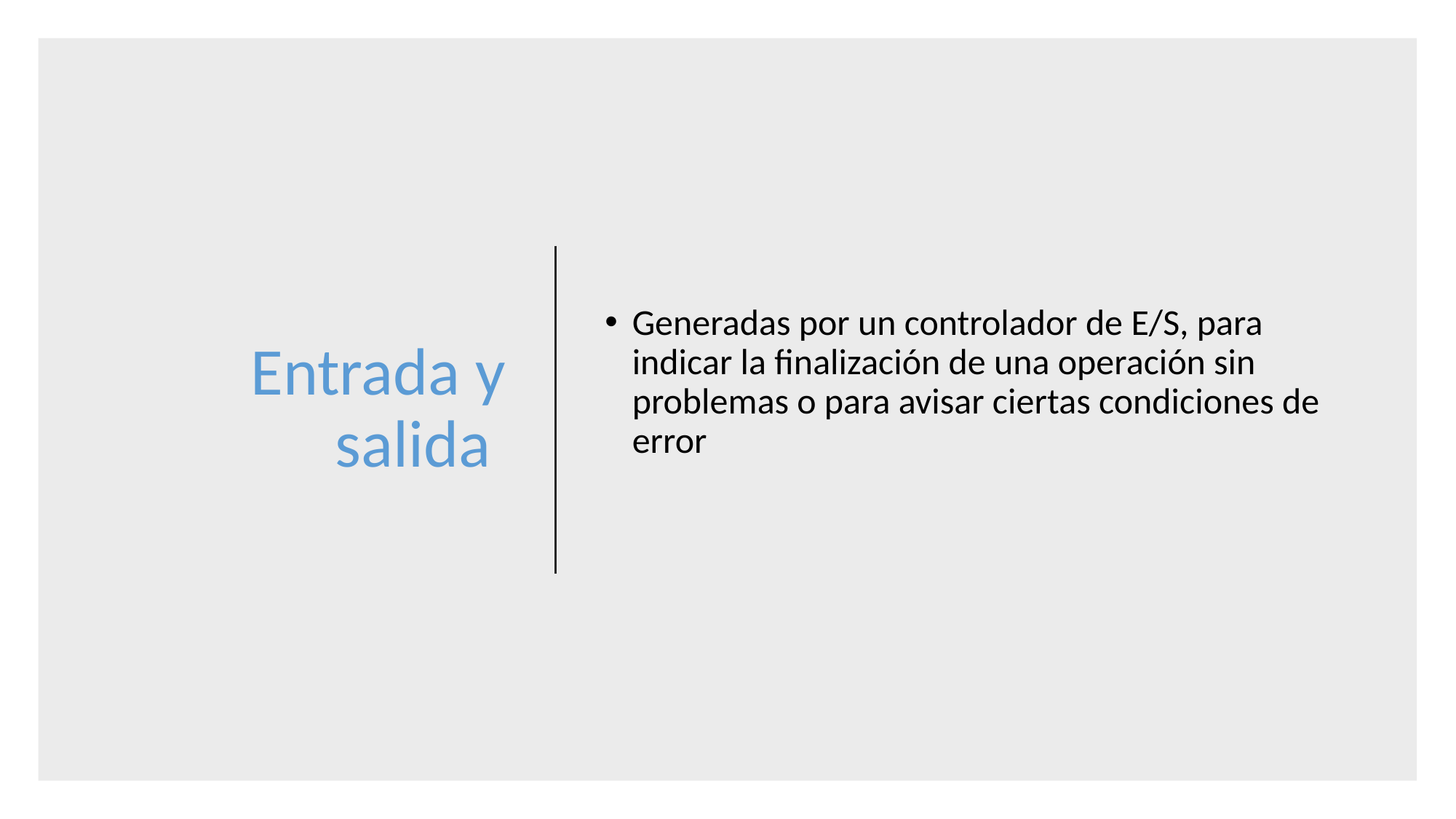

# Entrada y salida
Generadas por un controlador de E/S, para indicar la finalización de una operación sin problemas o para avisar ciertas condiciones de error